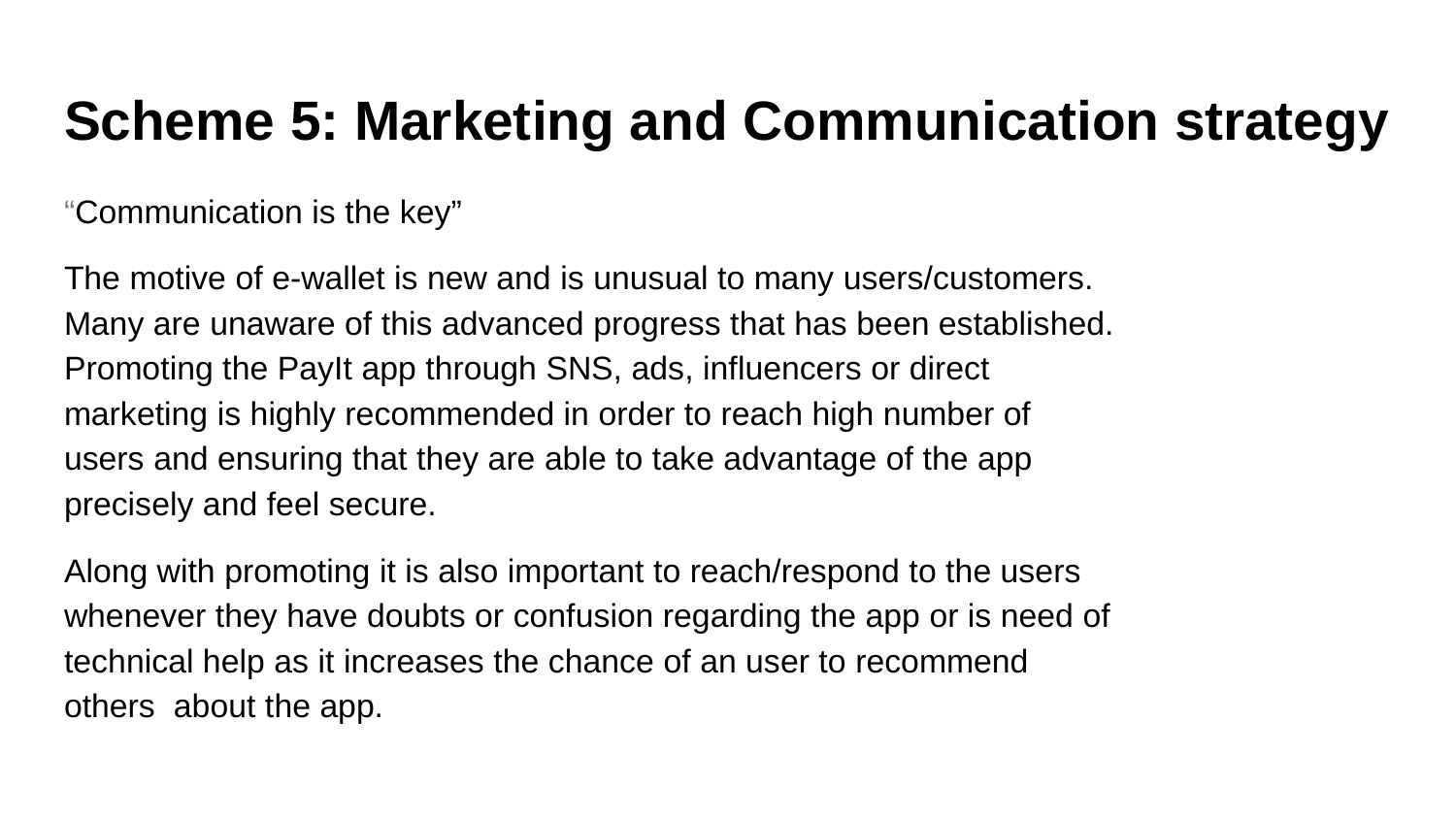

# Scheme 5: Marketing and Communication strategy
“Communication is the key”
The motive of e-wallet is new and is unusual to many users/customers. Many are unaware of this advanced progress that has been established. Promoting the PayIt app through SNS, ads, influencers or direct marketing is highly recommended in order to reach high number of users and ensuring that they are able to take advantage of the app precisely and feel secure.
Along with promoting it is also important to reach/respond to the users whenever they have doubts or confusion regarding the app or is need of technical help as it increases the chance of an user to recommend  others  about the app.